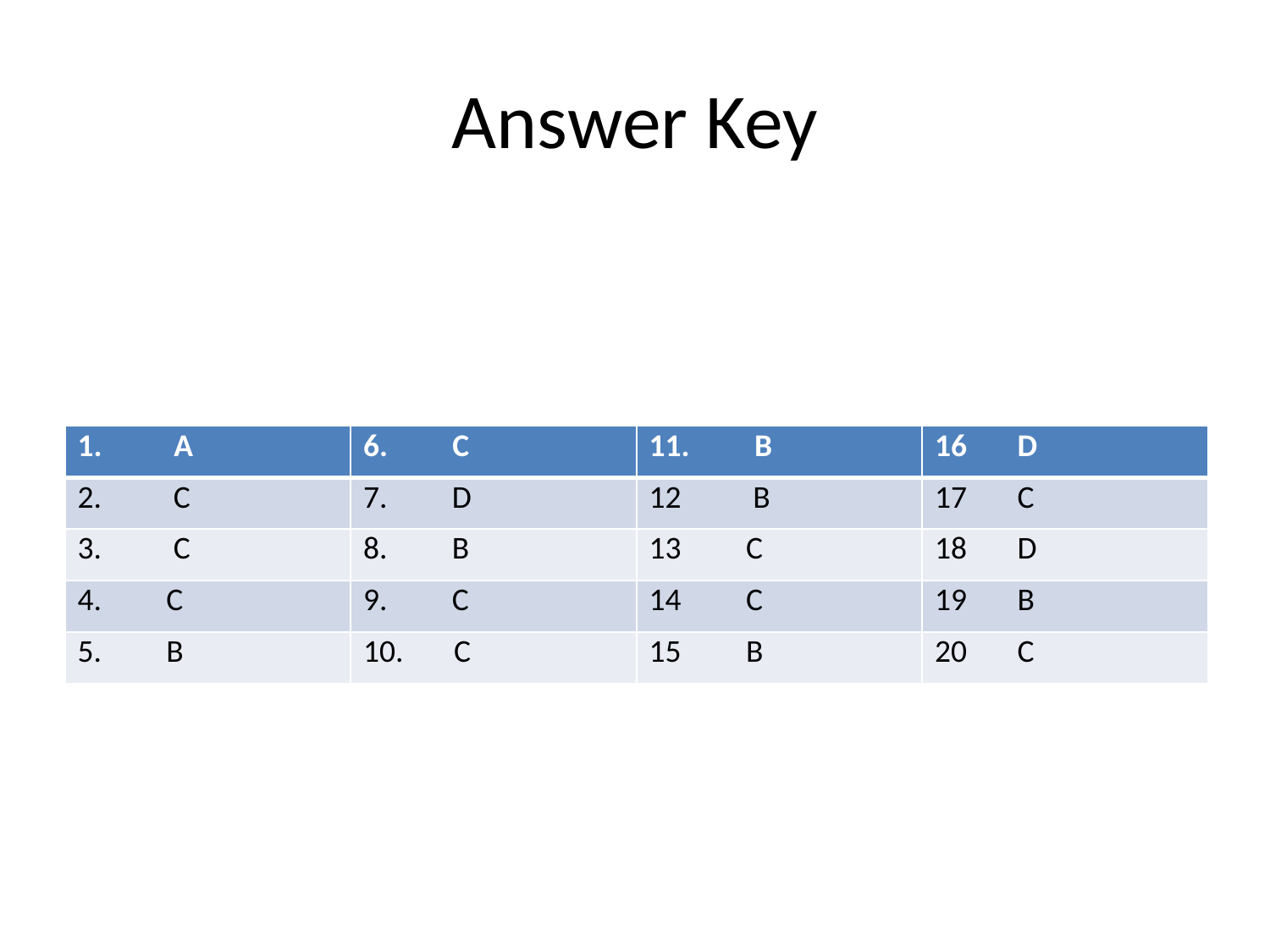

# Answer Key
| 1. A | 6. C | 11. B | 16 D |
| --- | --- | --- | --- |
| 2. C | 7. D | 12 B | 17 C |
| 3. C | 8. B | 13 C | 18 D |
| 4. C | 9. C | 14 C | 19 B |
| 5. B | 10. C | 15 B | 20 C |